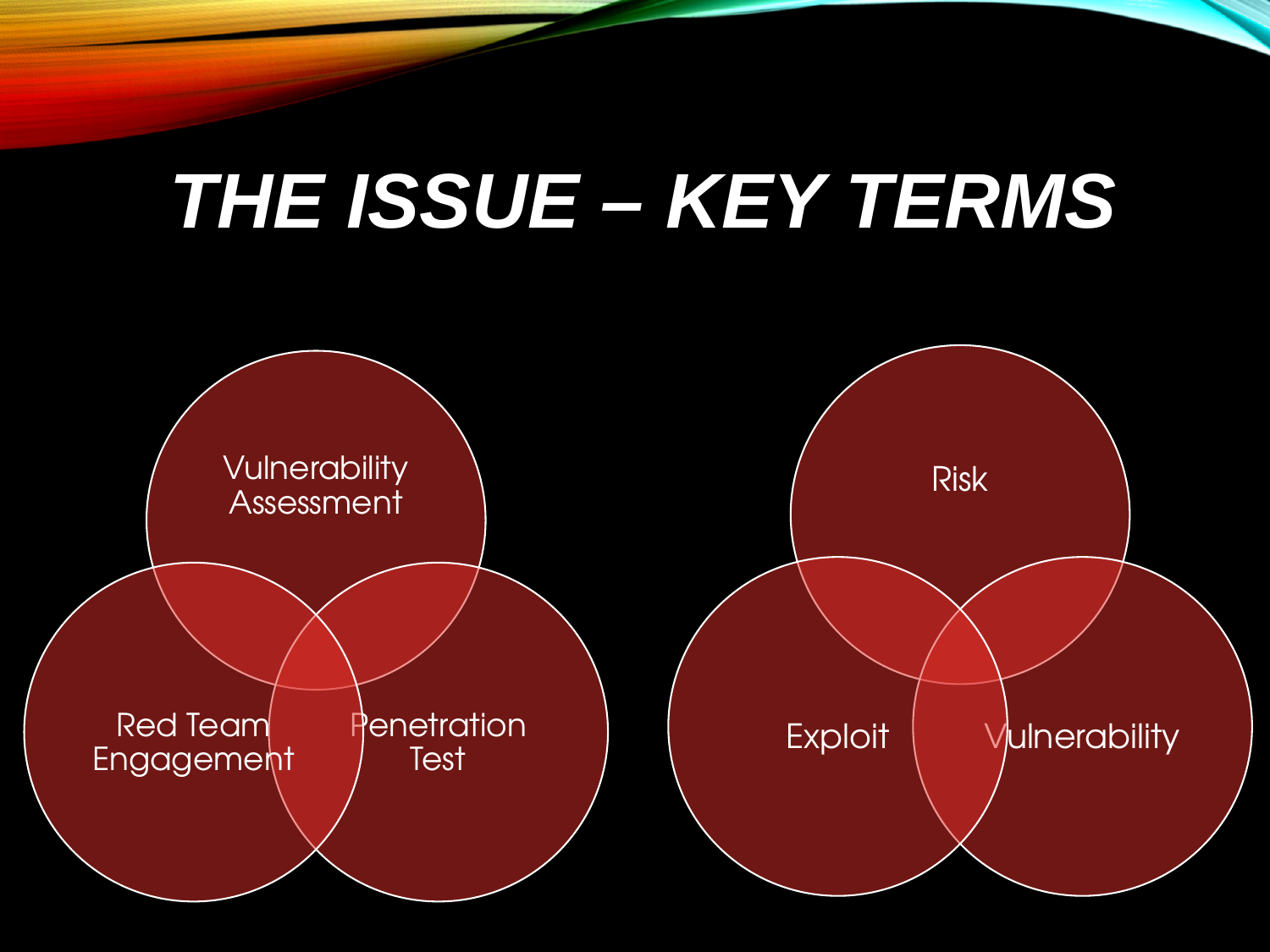

# The Issue – Key Terms
Risk
Vulnerability
Exploit
Vulnerability Assessment
Penetration Test
Red Team Engagement